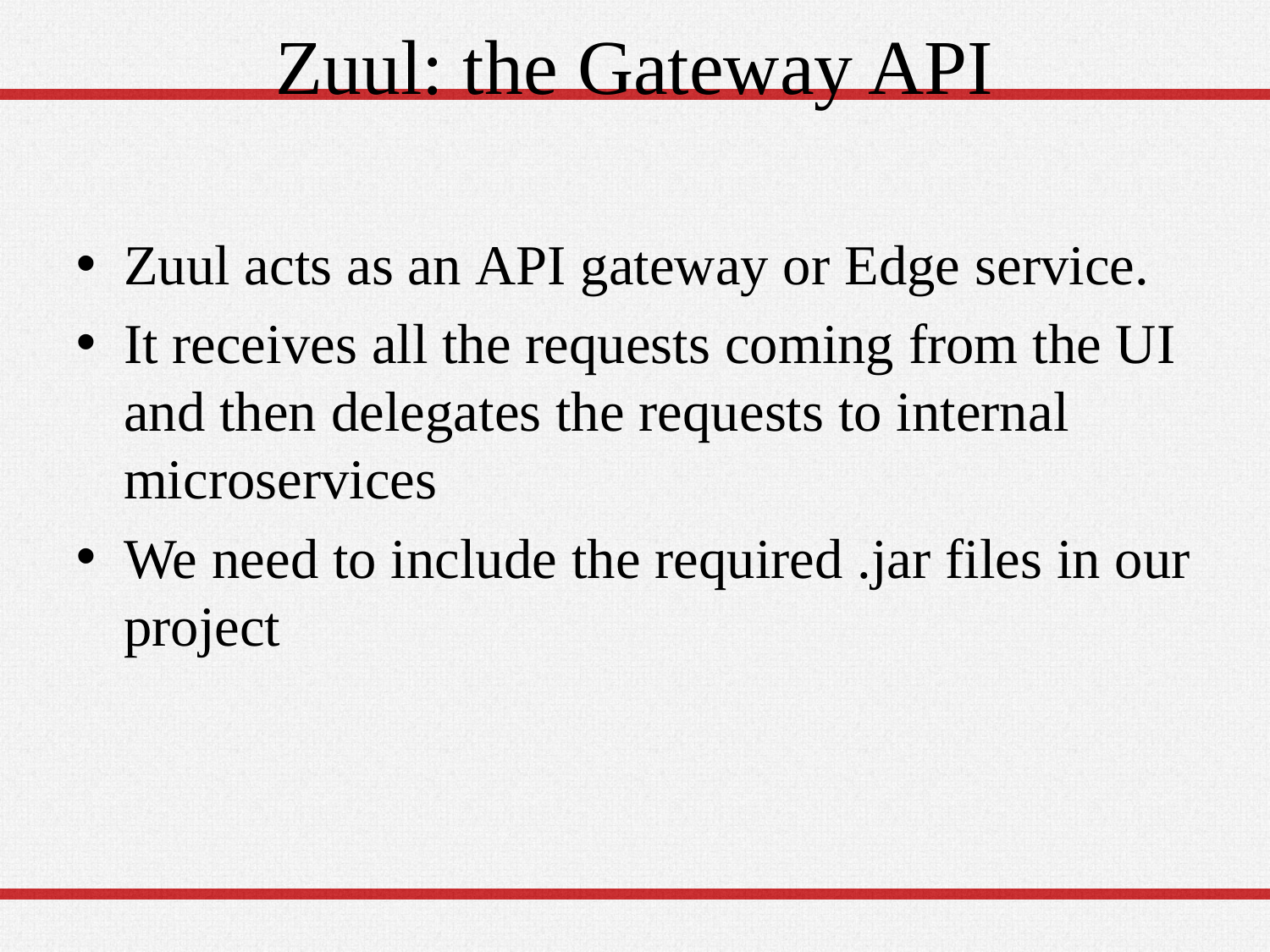

# Zuul: the Gateway API
Zuul acts as an API gateway or Edge service.
It receives all the requests coming from the UI and then delegates the requests to internal microservices
We need to include the required .jar files in our project
23